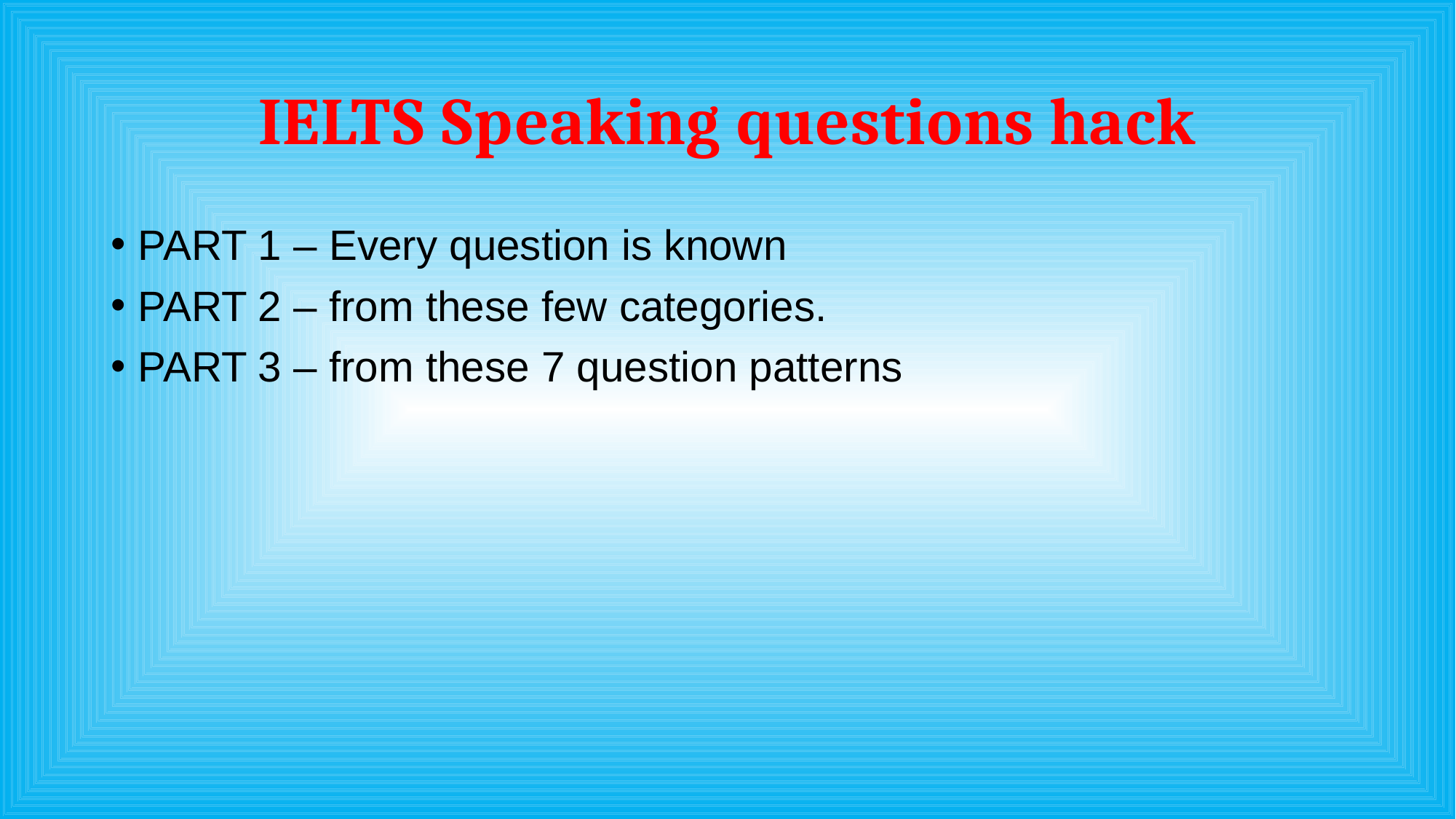

# IELTS Speaking questions hack
PART 1 – Every question is known
PART 2 – from these few categories.
PART 3 – from these 7 question patterns